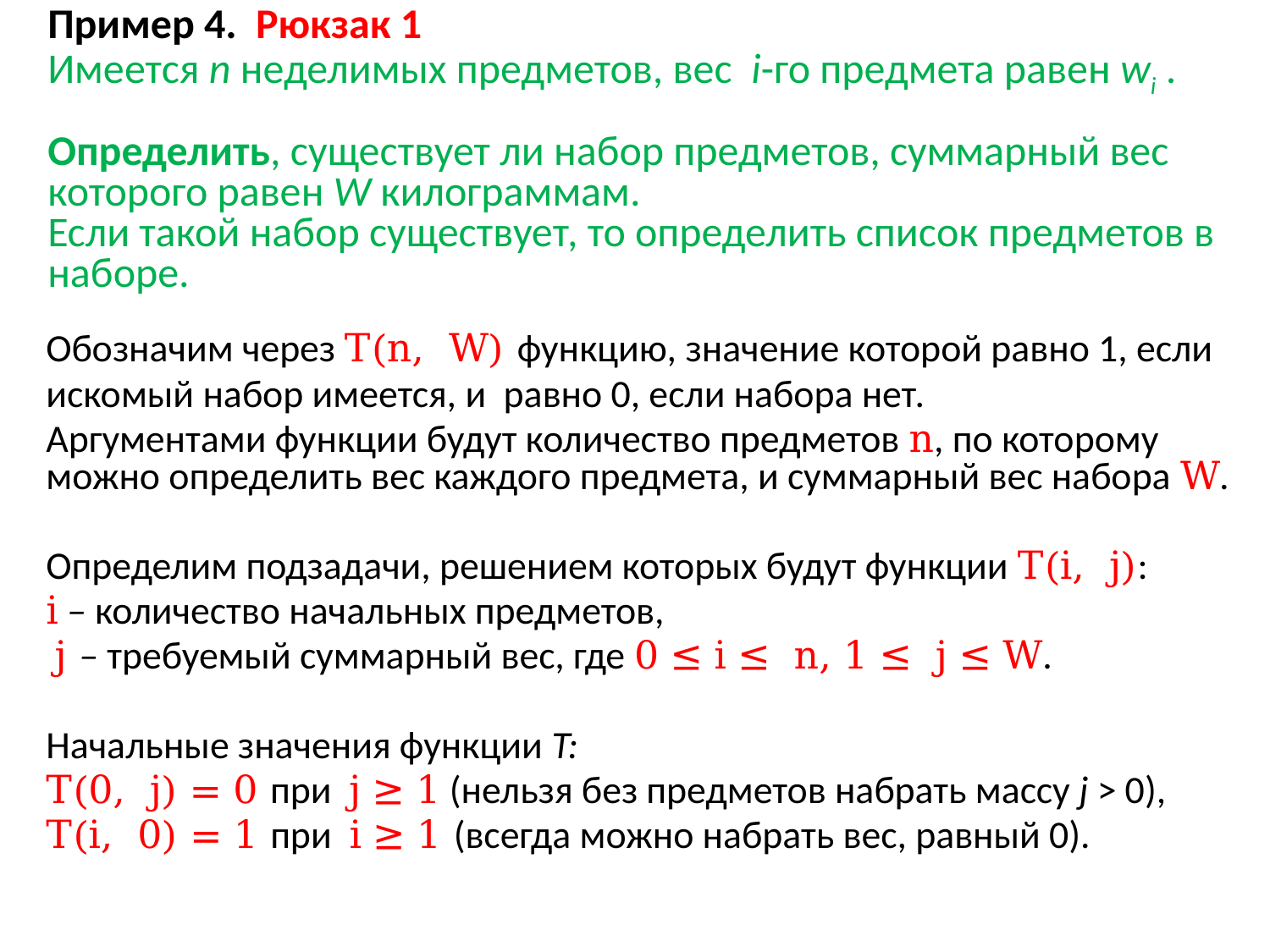

# Пример 4.  Рюкзак 1 Имеется n неделимых предметов, вес  i-го предмета равен wi . Определить, существует ли набор предметов, суммарный вес которого равен W килограммам. Если такой набор существует, то определить список предметов в наборе.
Обозначим через T(n,  W) функцию, значение которой равно 1, если
искомый набор имеется, и  равно 0, если набора нет.
Аргументами функции будут количество предметов n, по которому можно определить вес каждого предмета, и суммарный вес набора W.

Определим подзадачи, решением которых будут функции T(i,  j):
i – количество начальных предметов,
 j – требуемый суммарный вес, где 0 ≤ i ≤  n, 1 ≤  j ≤ W.

Начальные значения функции T:
T(0,  j) = 0 при  j ≥ 1 (нельзя без предметов набрать массу j > 0),
T(i,  0) = 1 при  i ≥ 1 (всегда можно набрать вес, равный 0).